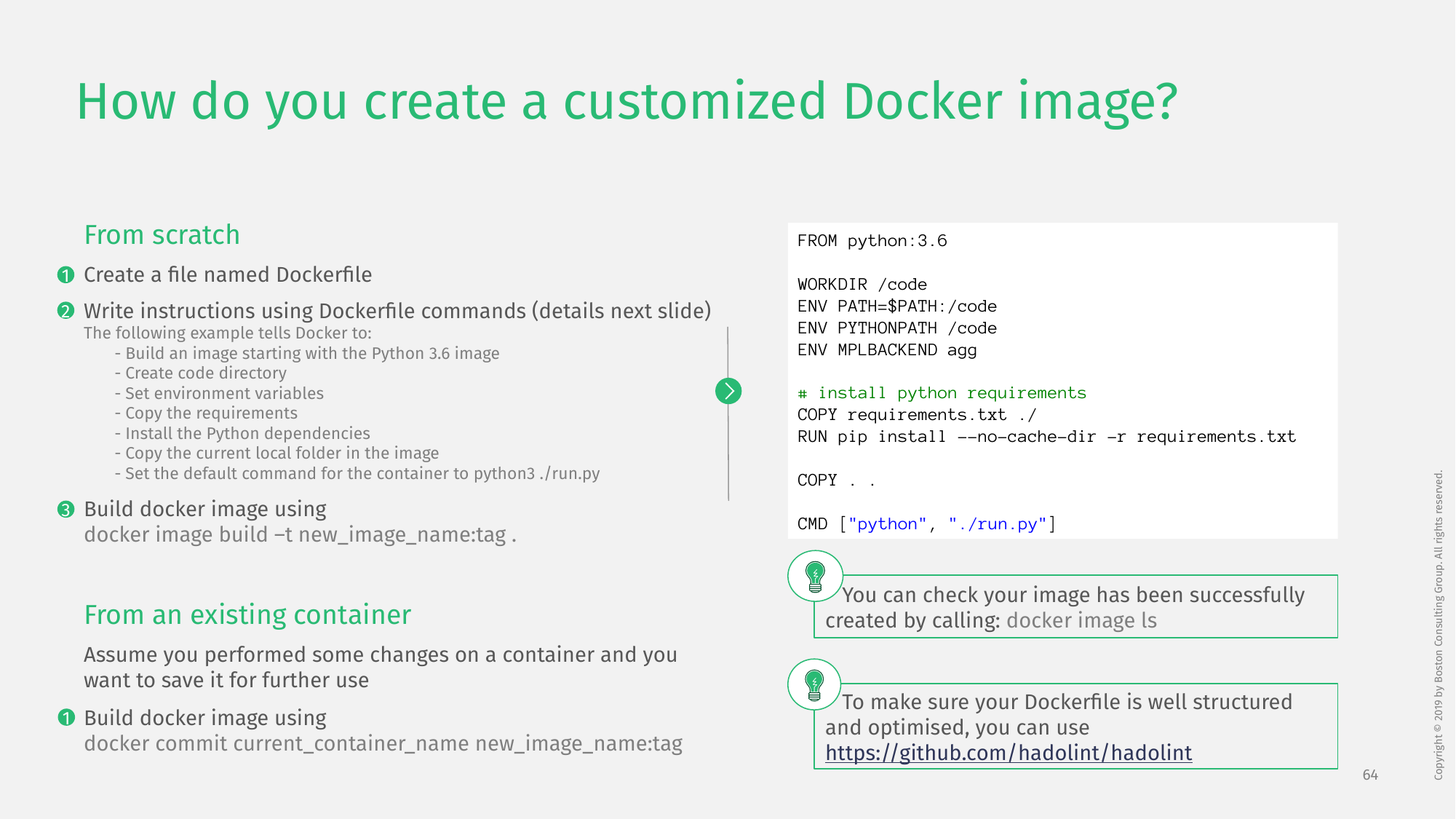

# How do you create a customized Docker image?
From scratch

Create a file named Dockerfile

Write instructions using Dockerfile commands (details next slide)
The following example tells Docker to:
       - Build an image starting with the Python 3.6 image
       - Create code directory
       - Set environment variables
       - Copy the requirements
       - Install the Python dependencies
       - Copy the current local folder in the image
       - Set the default command for the container to python3 ./run.py

Build docker image using
docker image build –t new_image_name:tag .

From an existing container

Assume you performed some changes on a container and you want to save it for further use

Build docker image using
docker commit current_container_name new_image_name:tag

FROM python:3.6

WORKDIR /code
ENV PATH=$PATH:/code
ENV PYTHONPATH /code
ENV MPLBACKEND agg

# install python requirements
COPY requirements.txt ./
RUN pip install --no-cache-dir -r requirements.txt

COPY . .

CMD ["python", "./run.py"]
1
2

3

   You can check your image has been successfully created by calling: docker image ls

   To make sure your Dockerfile is well structured and optimised, you can use https://github.com/hadolint/hadolint
1